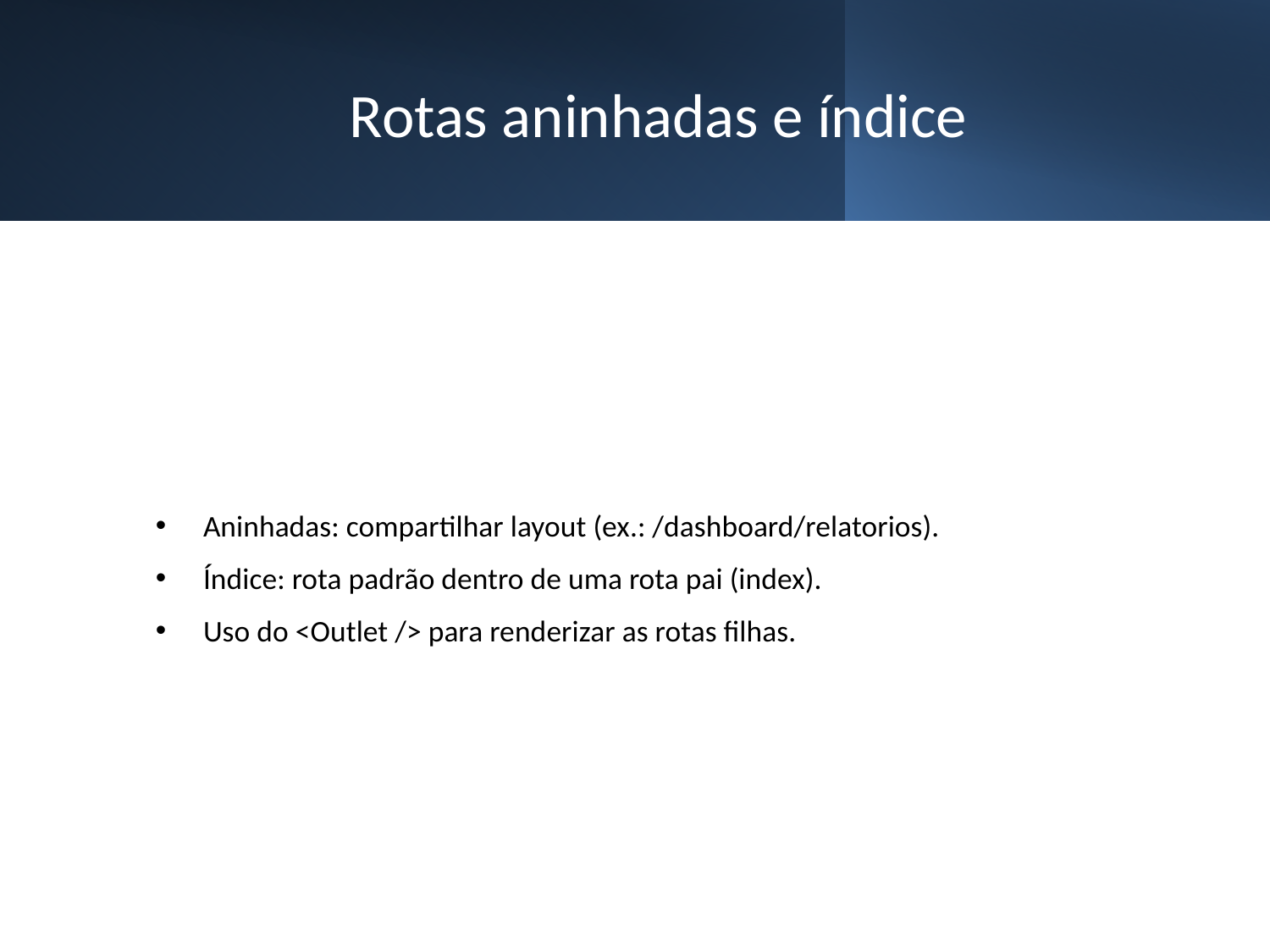

# Rotas aninhadas e índice
Aninhadas: compartilhar layout (ex.: /dashboard/relatorios).
Índice: rota padrão dentro de uma rota pai (index).
Uso do <Outlet /> para renderizar as rotas filhas.